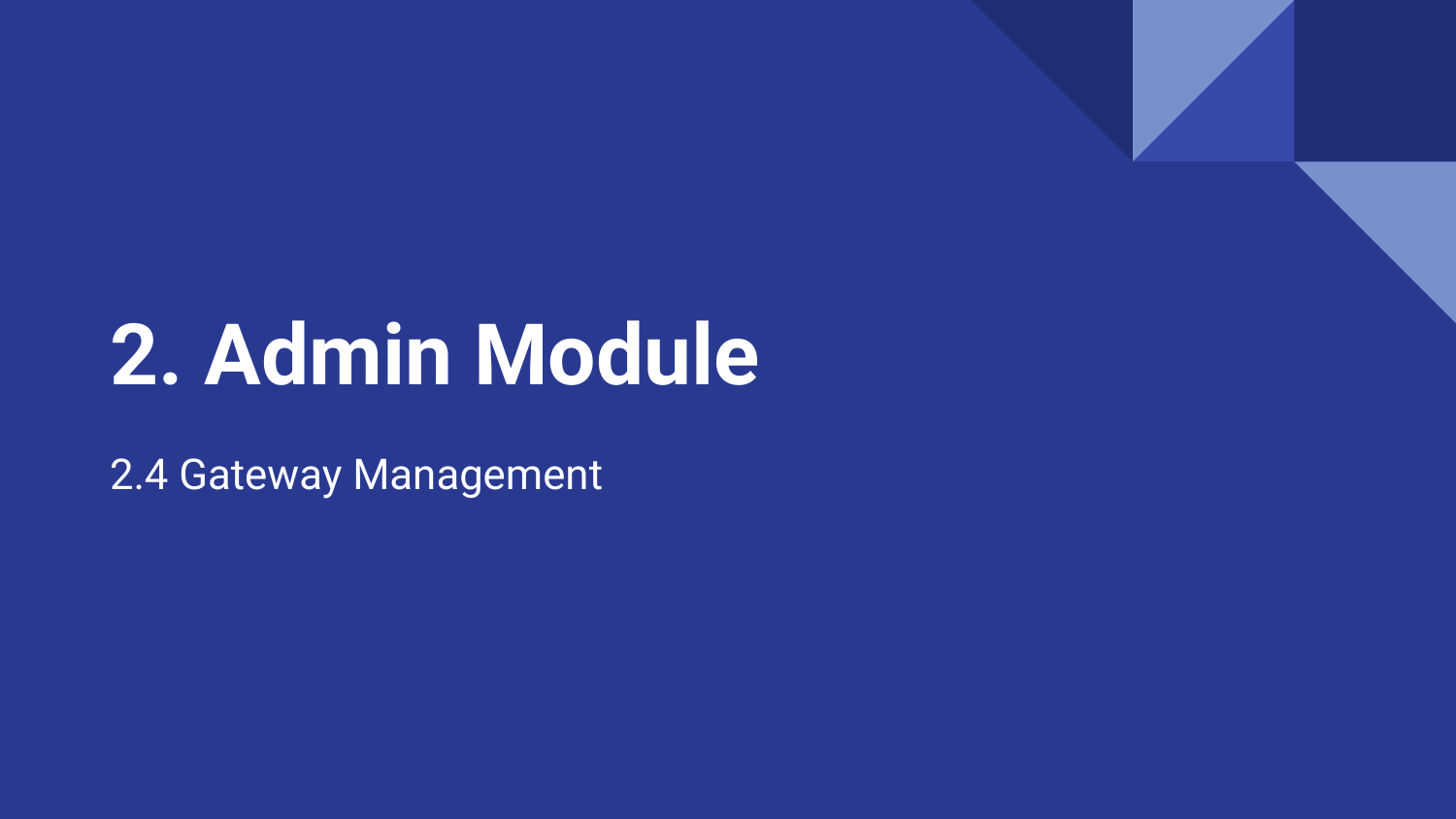

# 2. Admin Module
2.4 Gateway Management